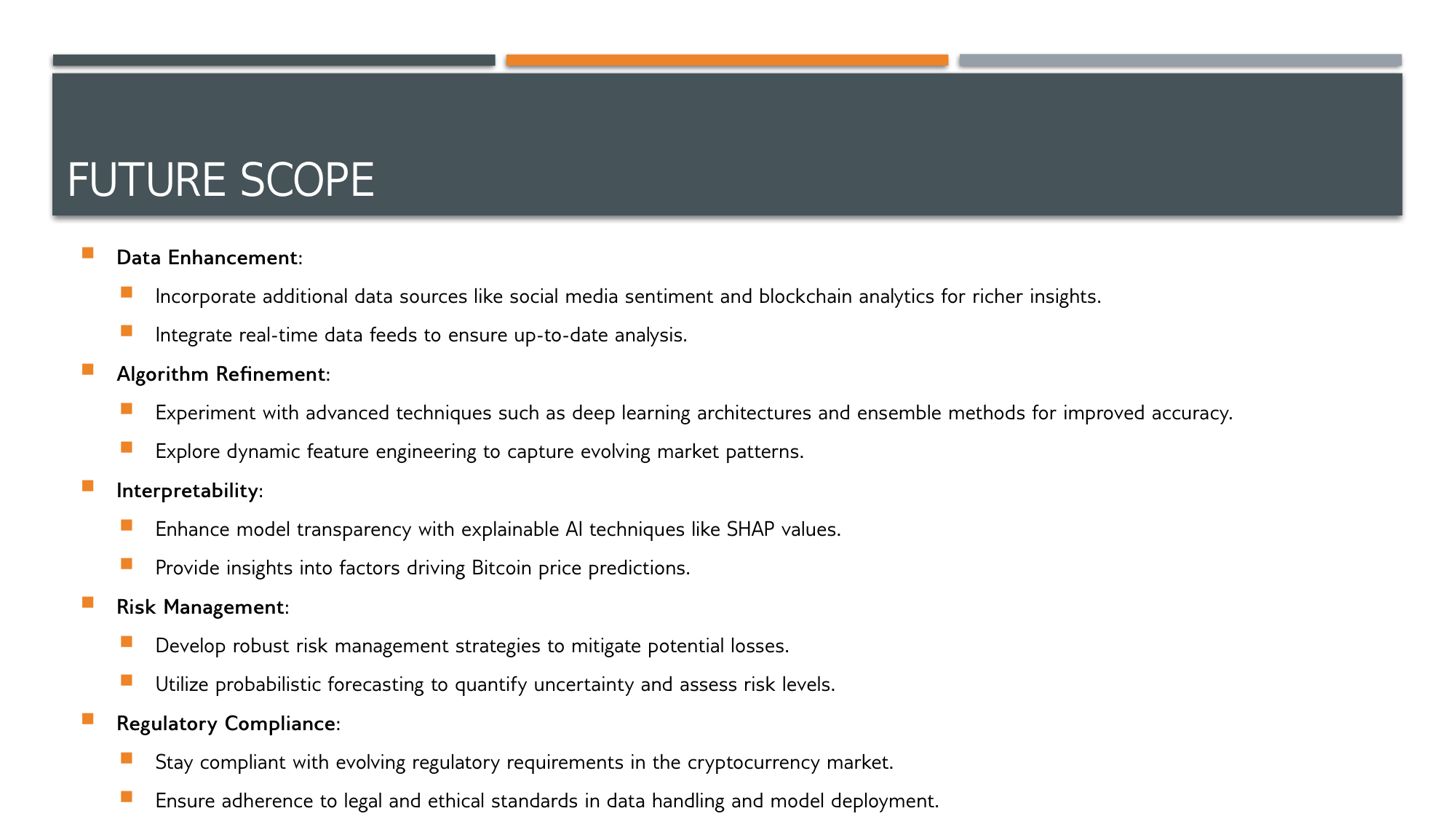

# Future scope
Data Enhancement:
Incorporate additional data sources like social media sentiment and blockchain analytics for richer insights.
Integrate real-time data feeds to ensure up-to-date analysis.
Algorithm Refinement:
Experiment with advanced techniques such as deep learning architectures and ensemble methods for improved accuracy.
Explore dynamic feature engineering to capture evolving market patterns.
Interpretability:
Enhance model transparency with explainable AI techniques like SHAP values.
Provide insights into factors driving Bitcoin price predictions.
Risk Management:
Develop robust risk management strategies to mitigate potential losses.
Utilize probabilistic forecasting to quantify uncertainty and assess risk levels.
Regulatory Compliance:
Stay compliant with evolving regulatory requirements in the cryptocurrency market.
Ensure adherence to legal and ethical standards in data handling and model deployment.